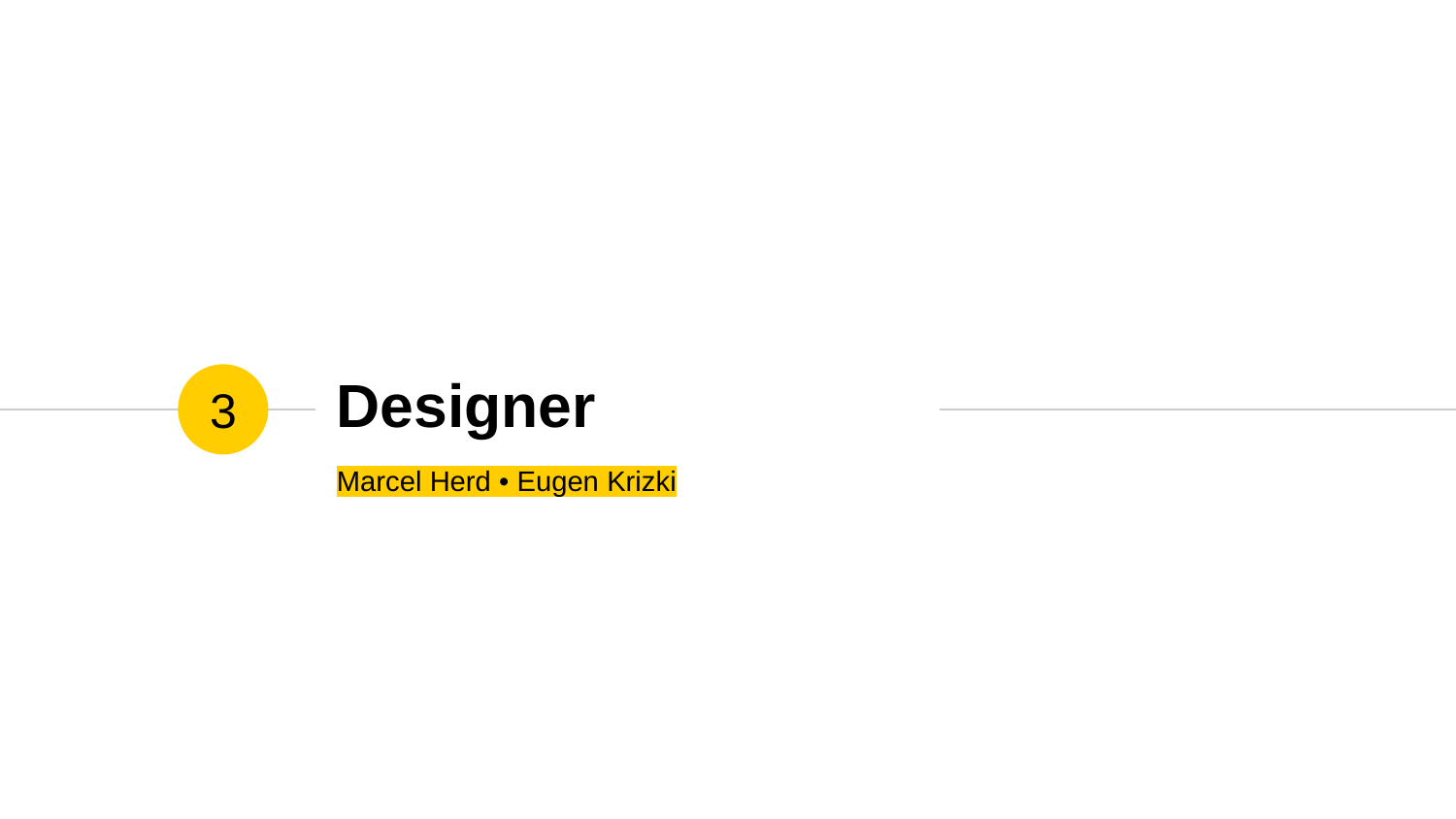

# Designer
3
Marcel Herd • Eugen Krizki